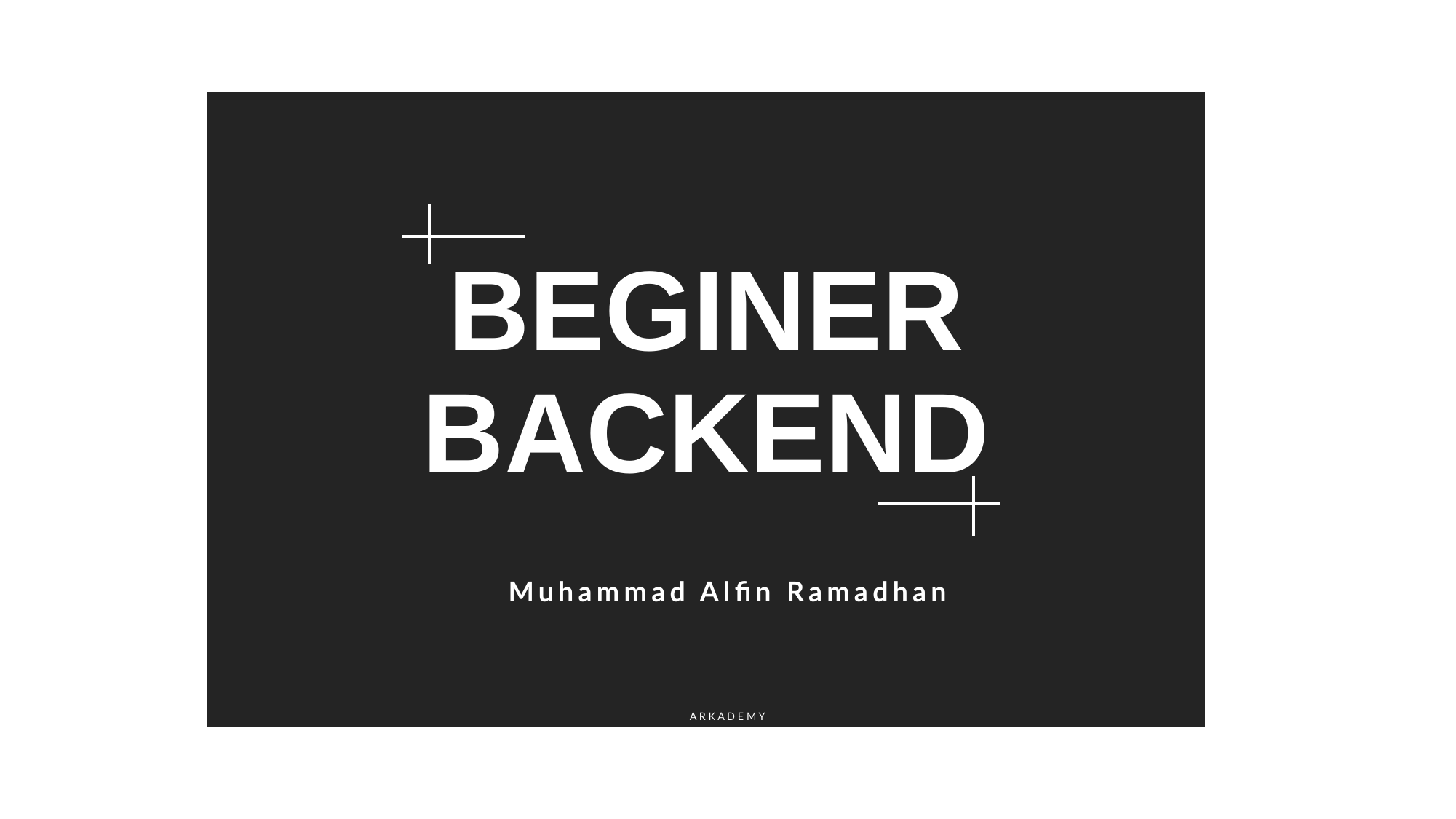

BEGINER BACKEND
Muhammad Alfin Ramadhan
A R K A D E M Y